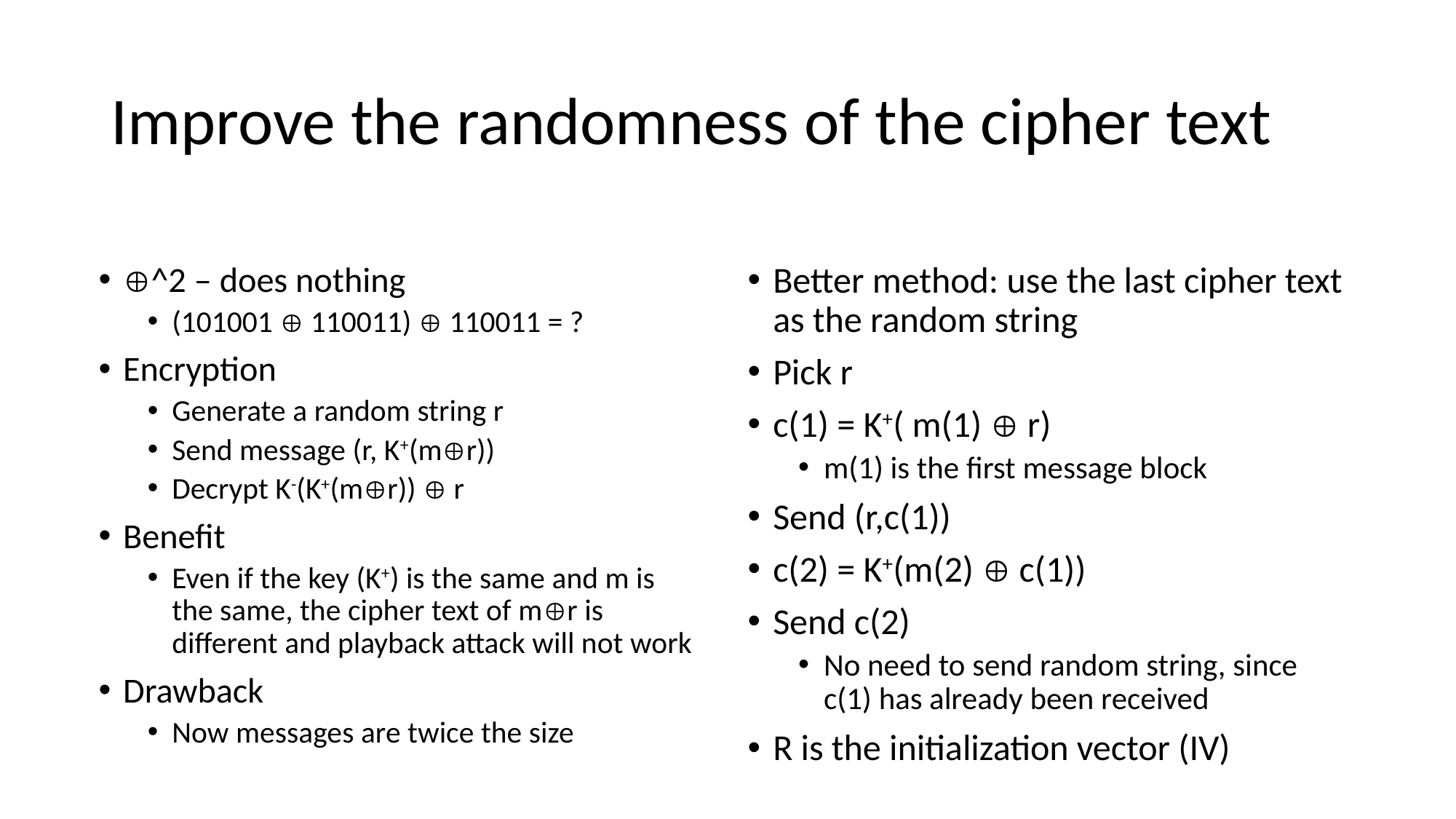

# Improve the randomness of the cipher text
⊕^2 – does nothing
(101001 ⊕ 110011) ⊕ 110011 = ?
Encryption
Generate a random string r
Send message (r, K+(m⊕r))
Decrypt K-(K+(m⊕r)) ⊕ r
Benefit
Even if the key (K+) is the same and m is the same, the cipher text of m⊕r is different and playback attack will not work
Drawback
Now messages are twice the size

Better method: use the last cipher text as the random string
Pick r
c(1) = K+( m(1) ⊕ r)
m(1) is the first message block
Send (r,c(1))
c(2) = K+(m(2) ⊕ c(1))
Send c(2)
No need to send random string, since c(1) has already been received
R is the initialization vector (IV)